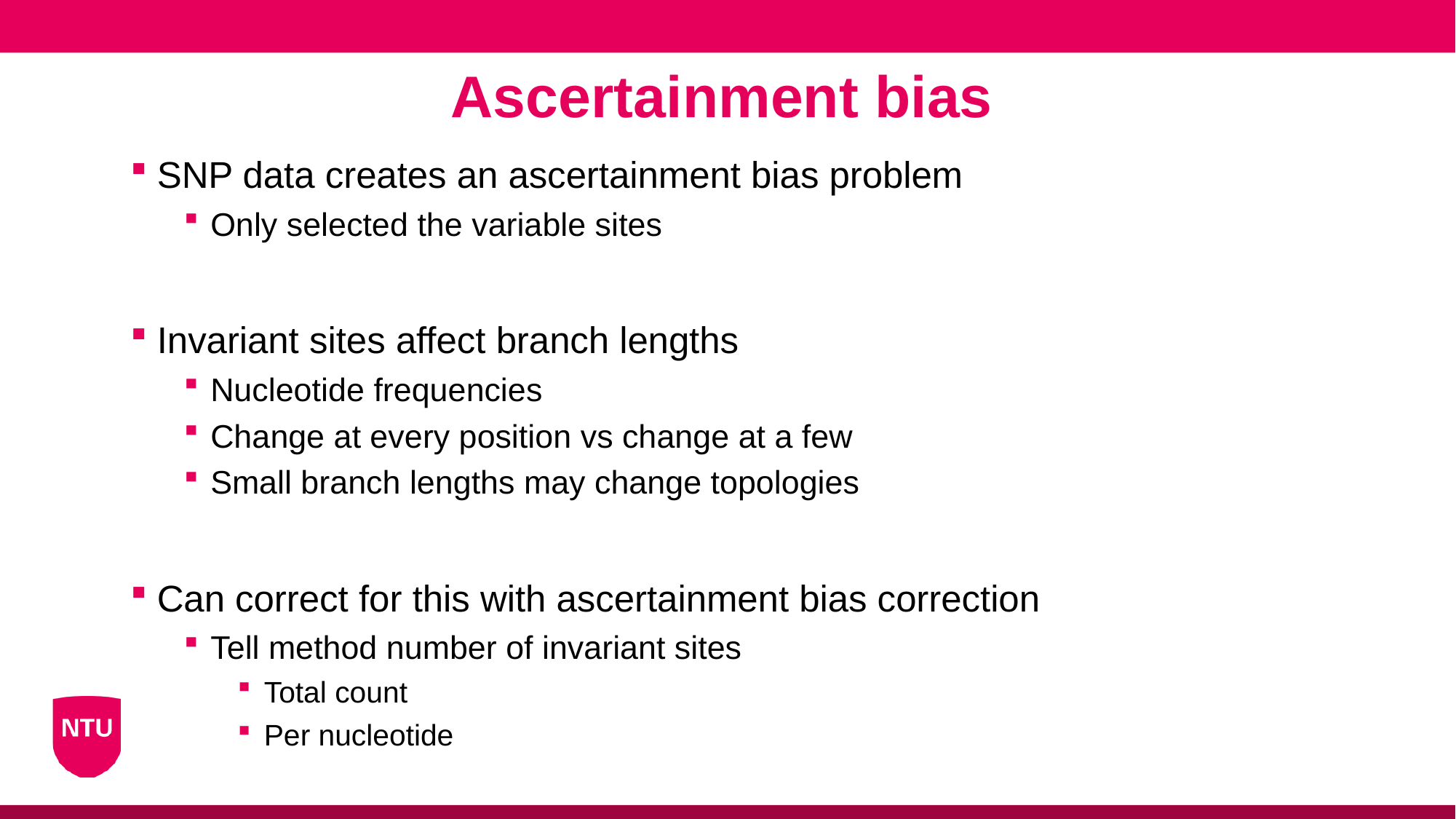

Ascertainment bias
SNP data creates an ascertainment bias problem
Only selected the variable sites

Invariant sites affect branch lengths
Nucleotide frequencies
Change at every position vs change at a few
Small branch lengths may change topologies

Can correct for this with ascertainment bias correction
Tell method number of invariant sites
Total count
Per nucleotide